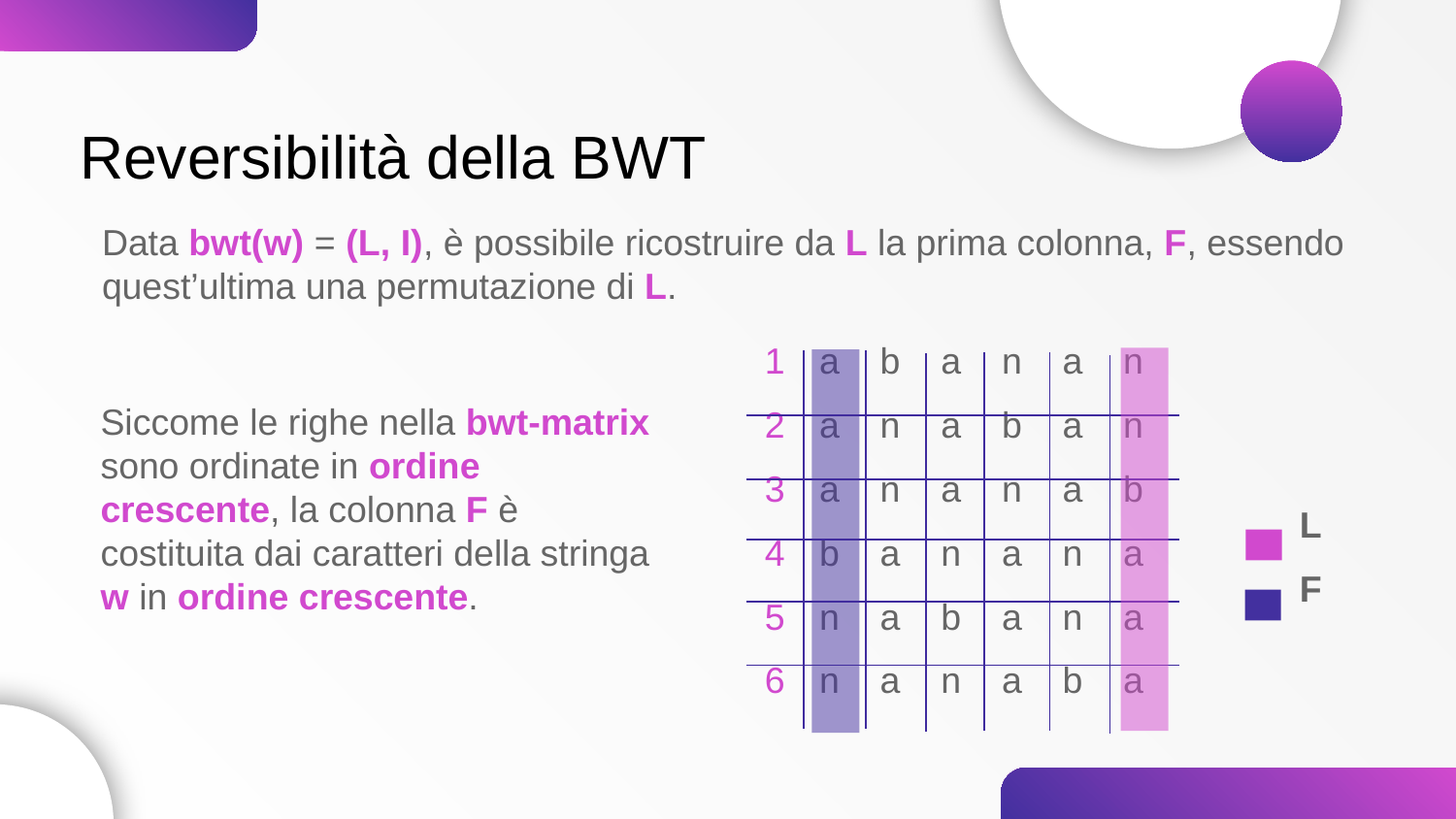

Reversibilità della BWT
Data bwt(w) = (L, I), è possibile ricostruire da L la prima colonna, F, essendo quest’ultima una permutazione di L.
a    b    a    n    a    n
a    n    a    b    a    n
a    n    a    n    a    b
b    a    n    a    n    a
n    a    b    a    n    a
n    a    n    a    b    a

Siccome le righe nella bwt-matrix sono ordinate in ordine crescente, la colonna F è costituita dai caratteri della stringa w in ordine crescente.
L
F